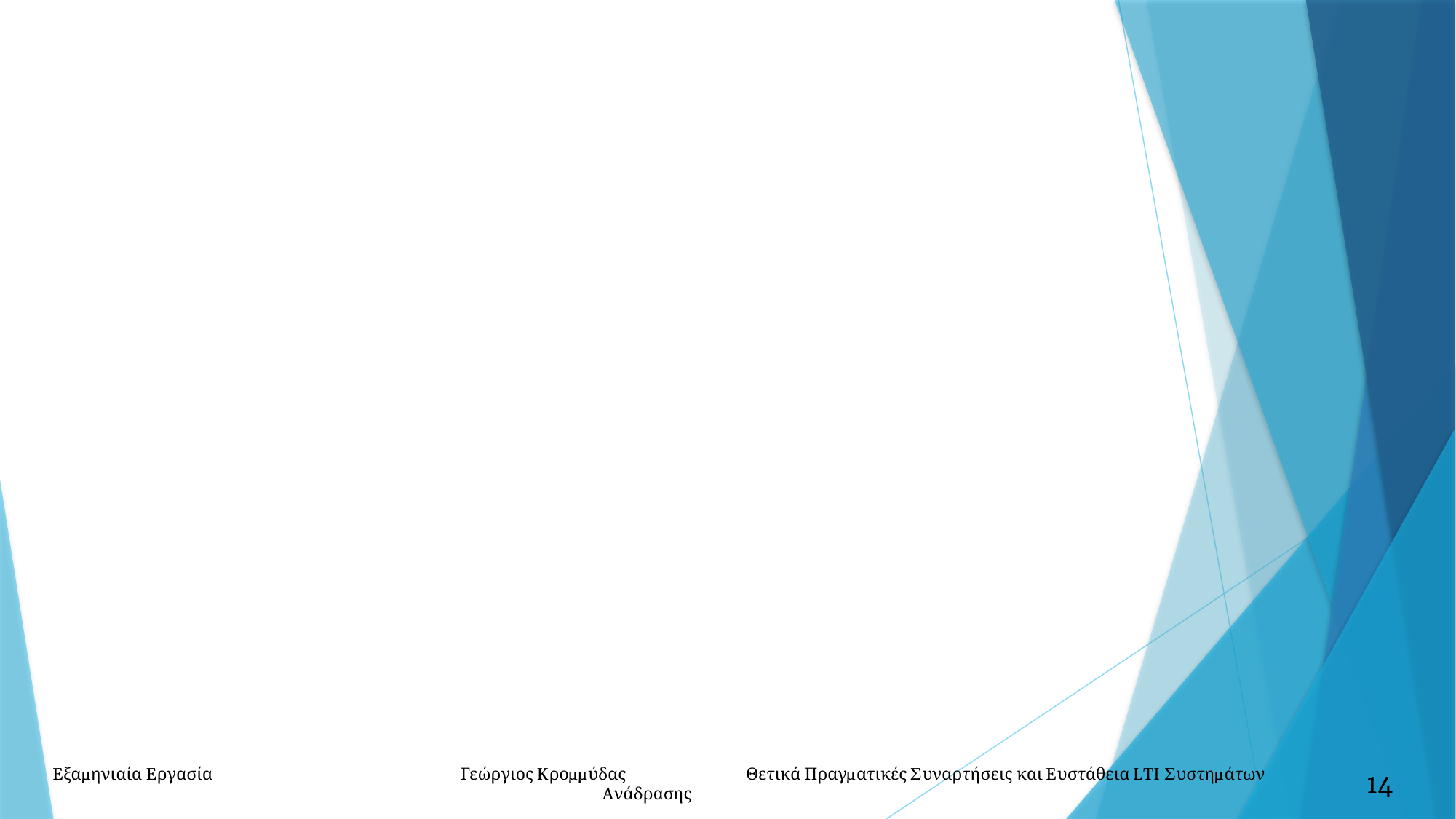

#

Εξαμηνιαία Εργασία                                                              Γεώργιος Κρομμύδας                              Θετικά Πραγματικές Συναρτήσεις και Ευστάθεια LTI Συστημάτων Ανάδρασης
14